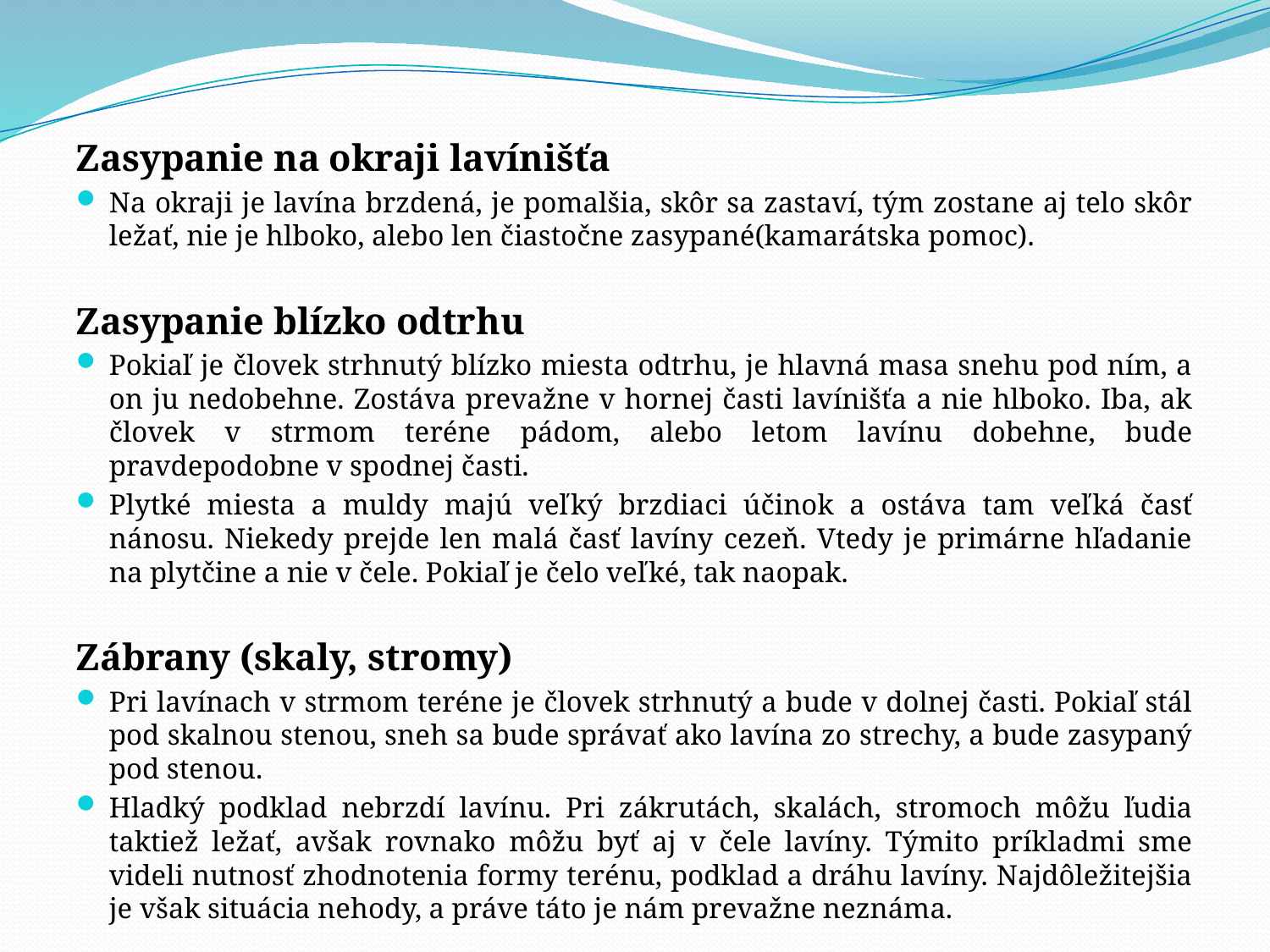

Zasypanie na okraji lavínišťa
Na okraji je lavína brzdená, je pomalšia, skôr sa zastaví, tým zostane aj telo skôr ležať, nie je hlboko, alebo len čiastočne zasypané(kamarátska pomoc).

Zasypanie blízko odtrhu
Pokiaľ je človek strhnutý blízko miesta odtrhu, je hlavná masa snehu pod ním, a on ju nedobehne. Zostáva prevažne v hornej časti lavínišťa a nie hlboko. Iba, ak človek v strmom teréne pádom, alebo letom lavínu dobehne, bude pravdepodobne v spodnej časti.
Plytké miesta a muldy majú veľký brzdiaci účinok a ostáva tam veľká časť nánosu. Niekedy prejde len malá časť lavíny cezeň. Vtedy je primárne hľadanie na plytčine a nie v čele. Pokiaľ je čelo veľké, tak naopak.

Zábrany (skaly, stromy)
Pri lavínach v strmom teréne je človek strhnutý a bude v dolnej časti. Pokiaľ stál pod skalnou stenou, sneh sa bude správať ako lavína zo strechy, a bude zasypaný pod stenou.
Hladký podklad nebrzdí lavínu. Pri zákrutách, skalách, stromoch môžu ľudia taktiež ležať, avšak rovnako môžu byť aj v čele lavíny. Týmito príkladmi sme videli nutnosť zhodnotenia formy terénu, podklad a dráhu lavíny. Najdôležitejšia je však situácia nehody, a práve táto je nám prevažne neznáma.